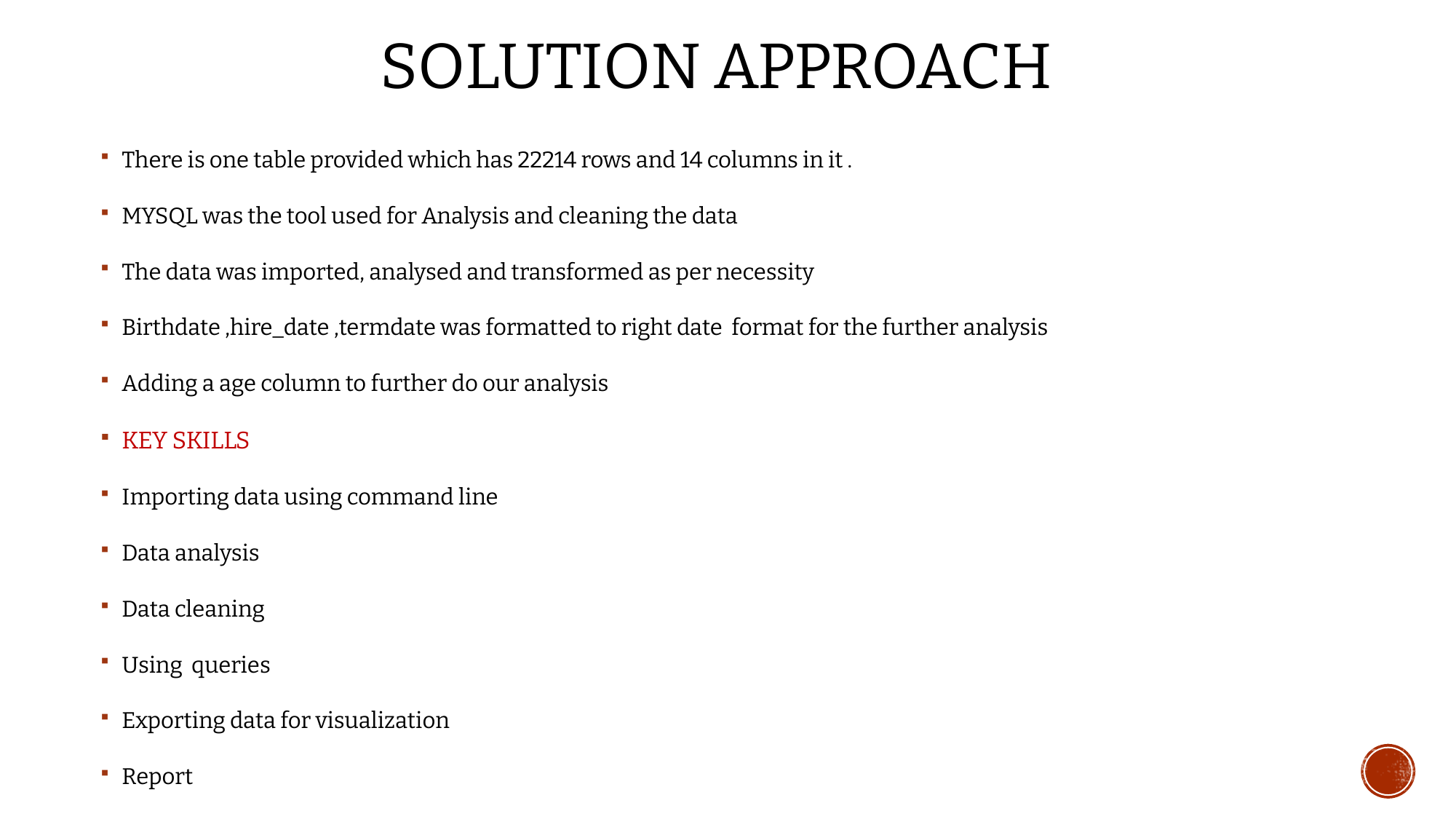

# Solution approach
There is one table provided which has 22214 rows and 14 columns in it .
MYSQL was the tool used for Analysis and cleaning the data
The data was imported, analysed and transformed as per necessity
Birthdate ,hire_date ,termdate was formatted to right date  format for the further analysis
Adding a age column to further do our analysis
KEY SKILLS
Importing data using command line
Data analysis
Data cleaning
Using  queries
Exporting data for visualization
Report